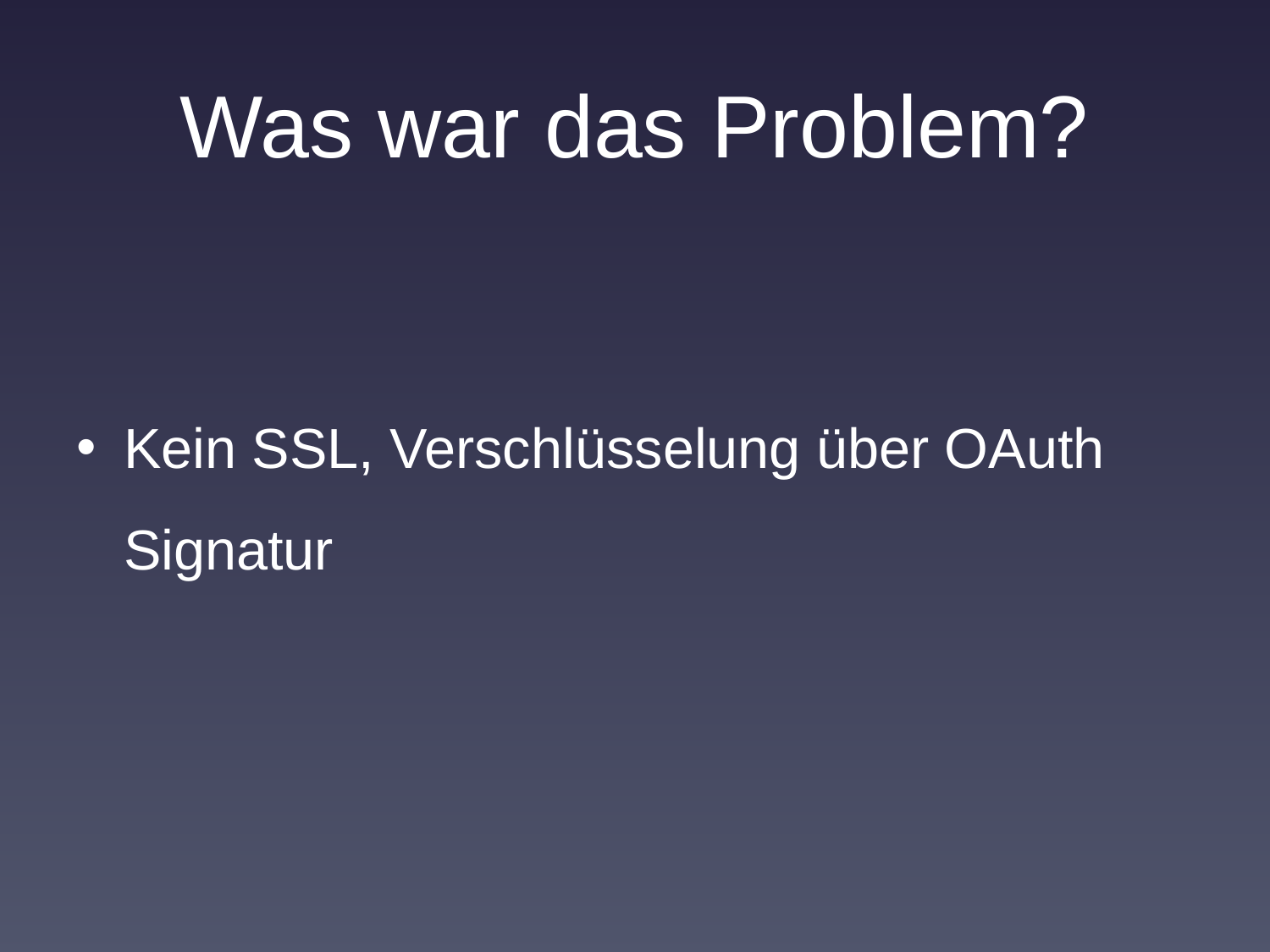

# Was war das Problem?
Kein SSL, Verschlüsselung über OAuth Signatur